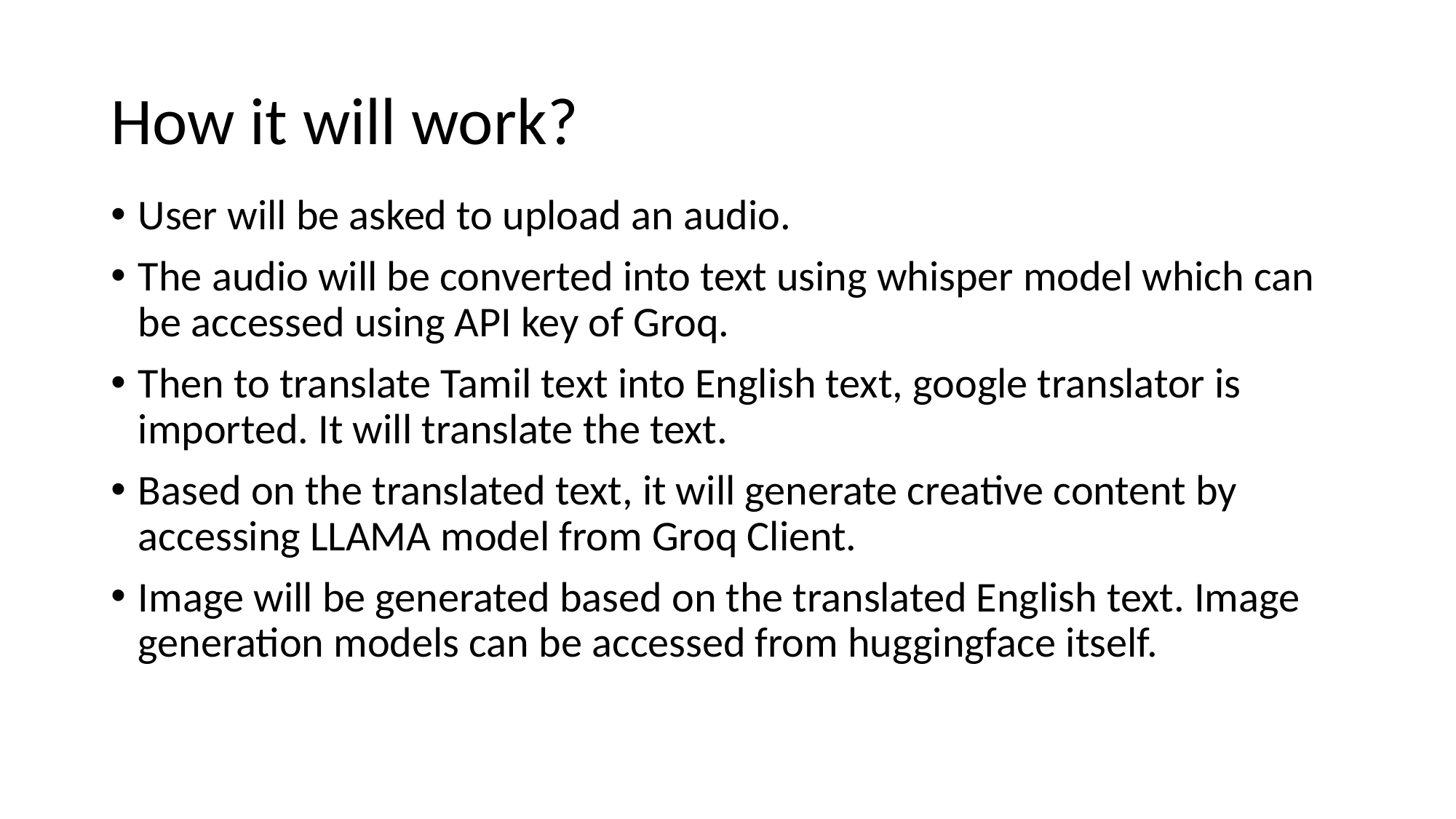

# How it will work?
User will be asked to upload an audio.
The audio will be converted into text using whisper model which can be accessed using API key of Groq.
Then to translate Tamil text into English text, google translator is imported. It will translate the text.
Based on the translated text, it will generate creative content by accessing LLAMA model from Groq Client.
Image will be generated based on the translated English text. Image generation models can be accessed from huggingface itself.